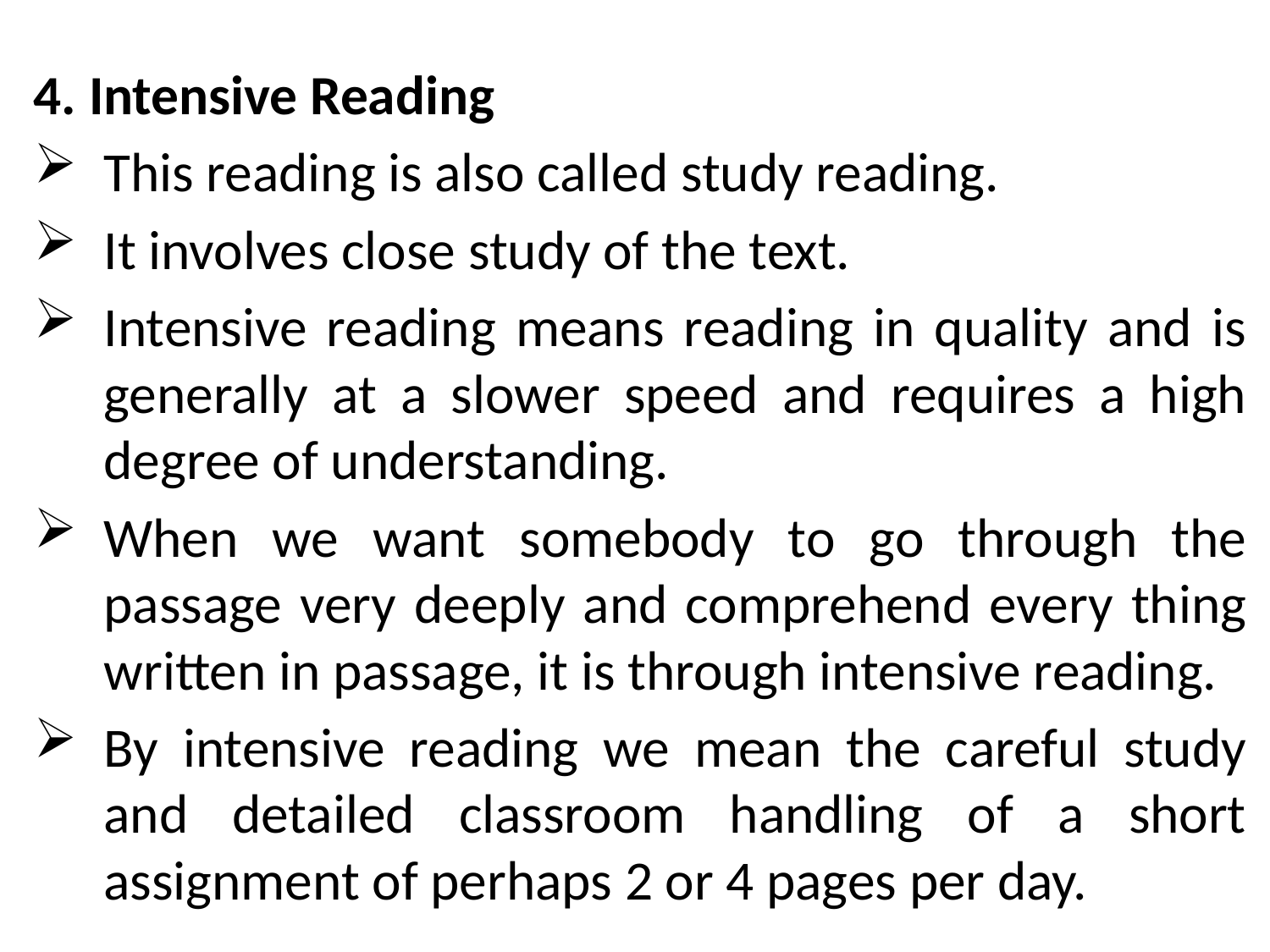

4. Intensive Reading
This reading is also called study reading.
It involves close study of the text.
Intensive reading means reading in quality and is generally at a slower speed and requires a high degree of understanding.
When we want somebody to go through the passage very deeply and comprehend every thing written in passage, it is through intensive reading.
By intensive reading we mean the careful study and detailed classroom handling of a short assignment of perhaps 2 or 4 pages per day.